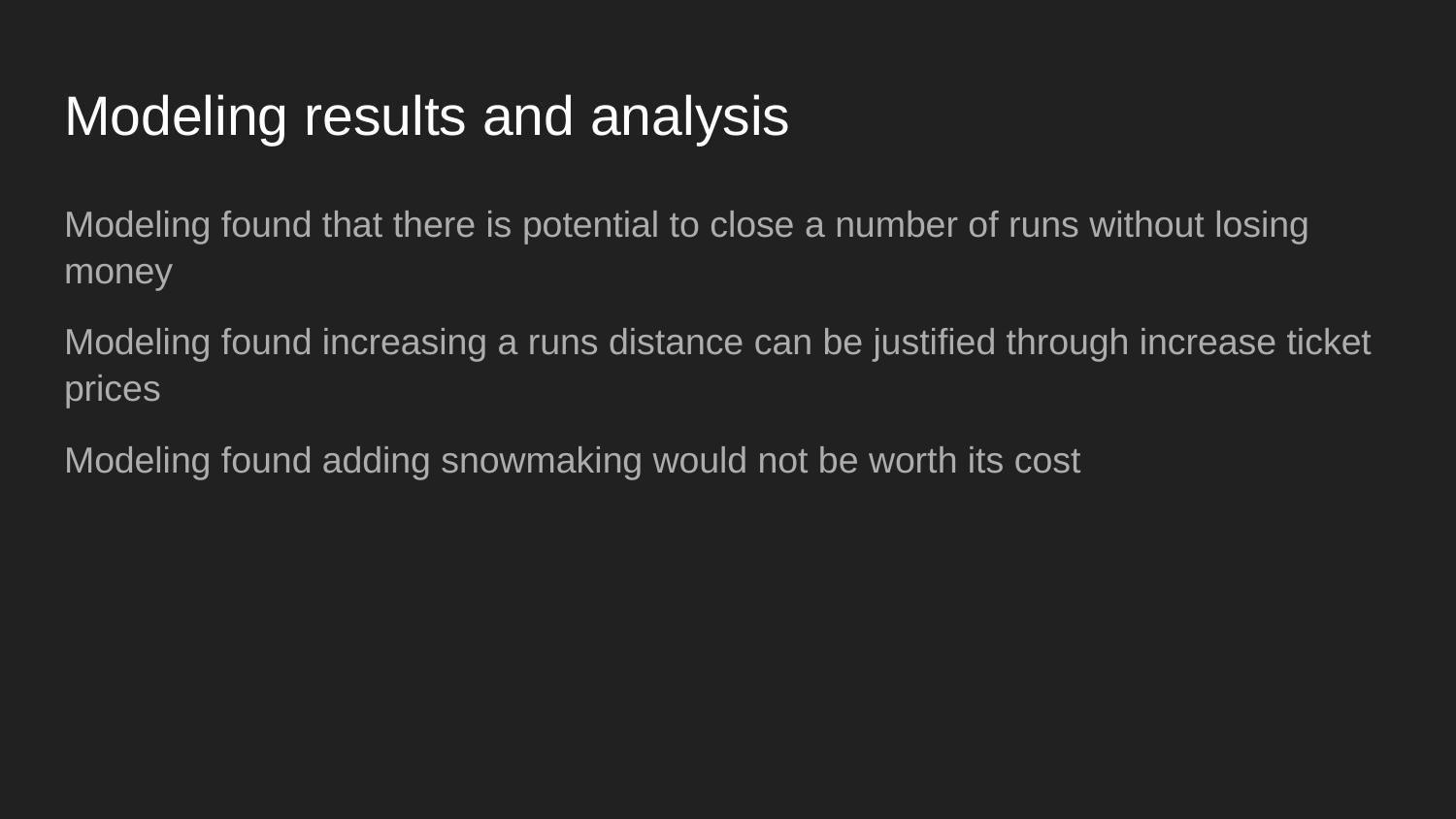

# Modeling results and analysis
Modeling found that there is potential to close a number of runs without losing money
Modeling found increasing a runs distance can be justified through increase ticket prices
Modeling found adding snowmaking would not be worth its cost